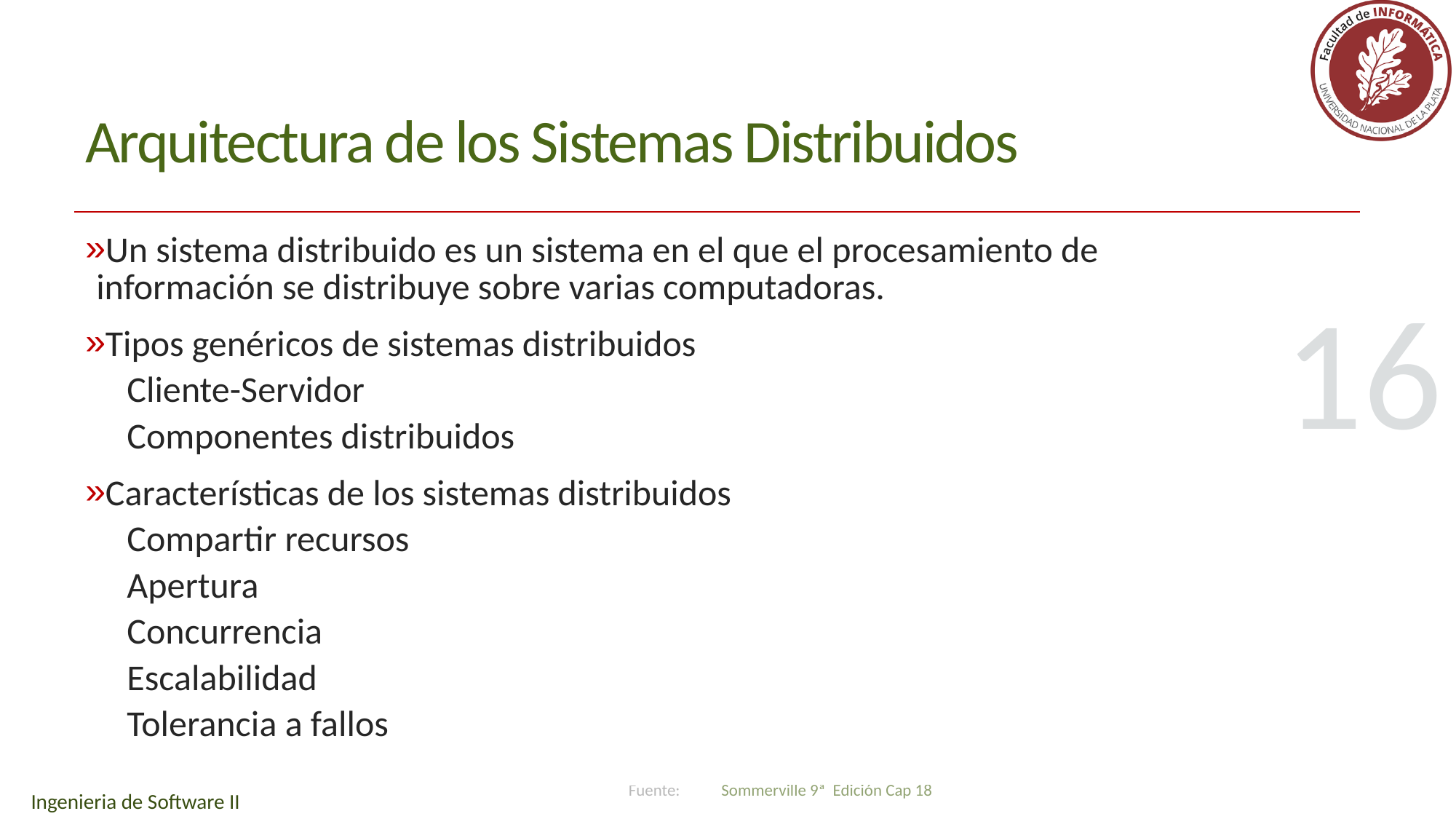

# Arquitectura de los Sistemas Distribuidos
Un sistema distribuido es un sistema en el que el procesamiento de información se distribuye sobre varias computadoras.
Tipos genéricos de sistemas distribuidos
Cliente-Servidor
Componentes distribuidos
Características de los sistemas distribuidos
Compartir recursos
Apertura
Concurrencia
Escalabilidad
Tolerancia a fallos
16
Sommerville 9ª  Edición Cap 18

Ingenieria de Software II